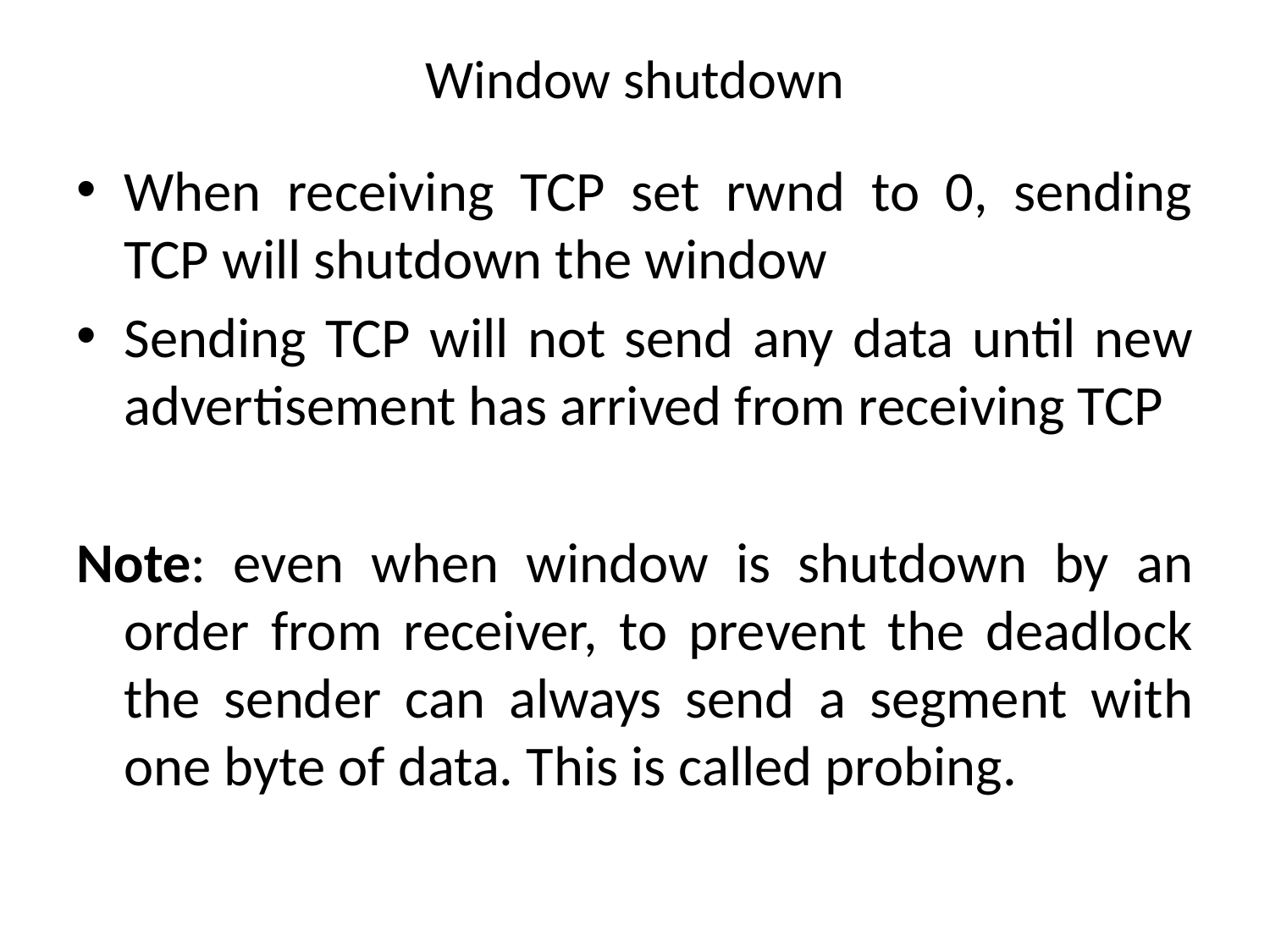

# Window shutdown
When receiving TCP set rwnd to 0, sending TCP will shutdown the window
Sending TCP will not send any data until new advertisement has arrived from receiving TCP

Note: even when window is shutdown by an order from receiver, to prevent the deadlock the sender can always send a segment with one byte of data. This is called probing.